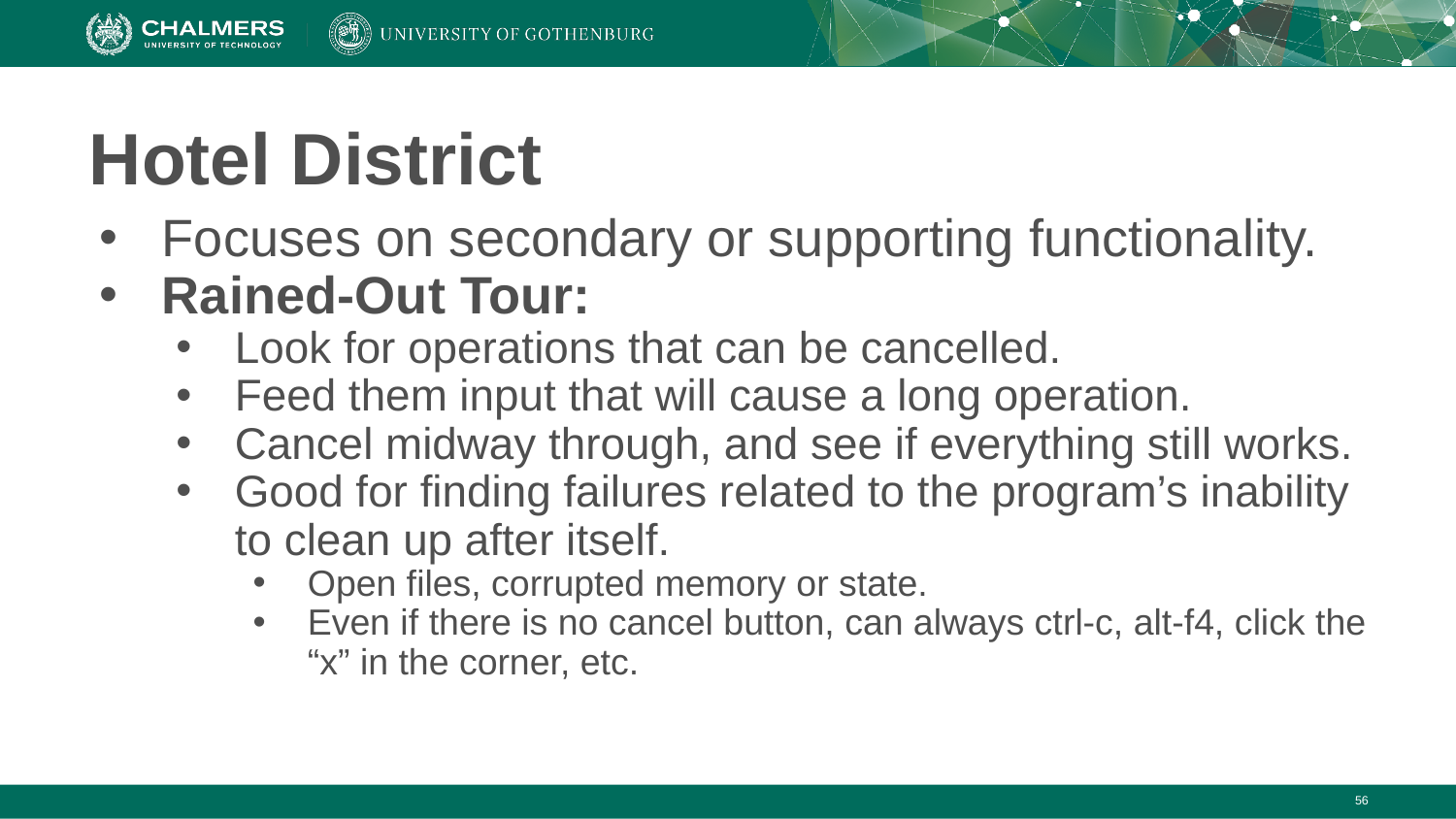

# Hotel District
Focuses on secondary or supporting functionality.
Rained-Out Tour:
Look for operations that can be cancelled.
Feed them input that will cause a long operation.
Cancel midway through, and see if everything still works.
Good for finding failures related to the program’s inability to clean up after itself.
Open files, corrupted memory or state.
Even if there is no cancel button, can always ctrl-c, alt-f4, click the “x” in the corner, etc.
56